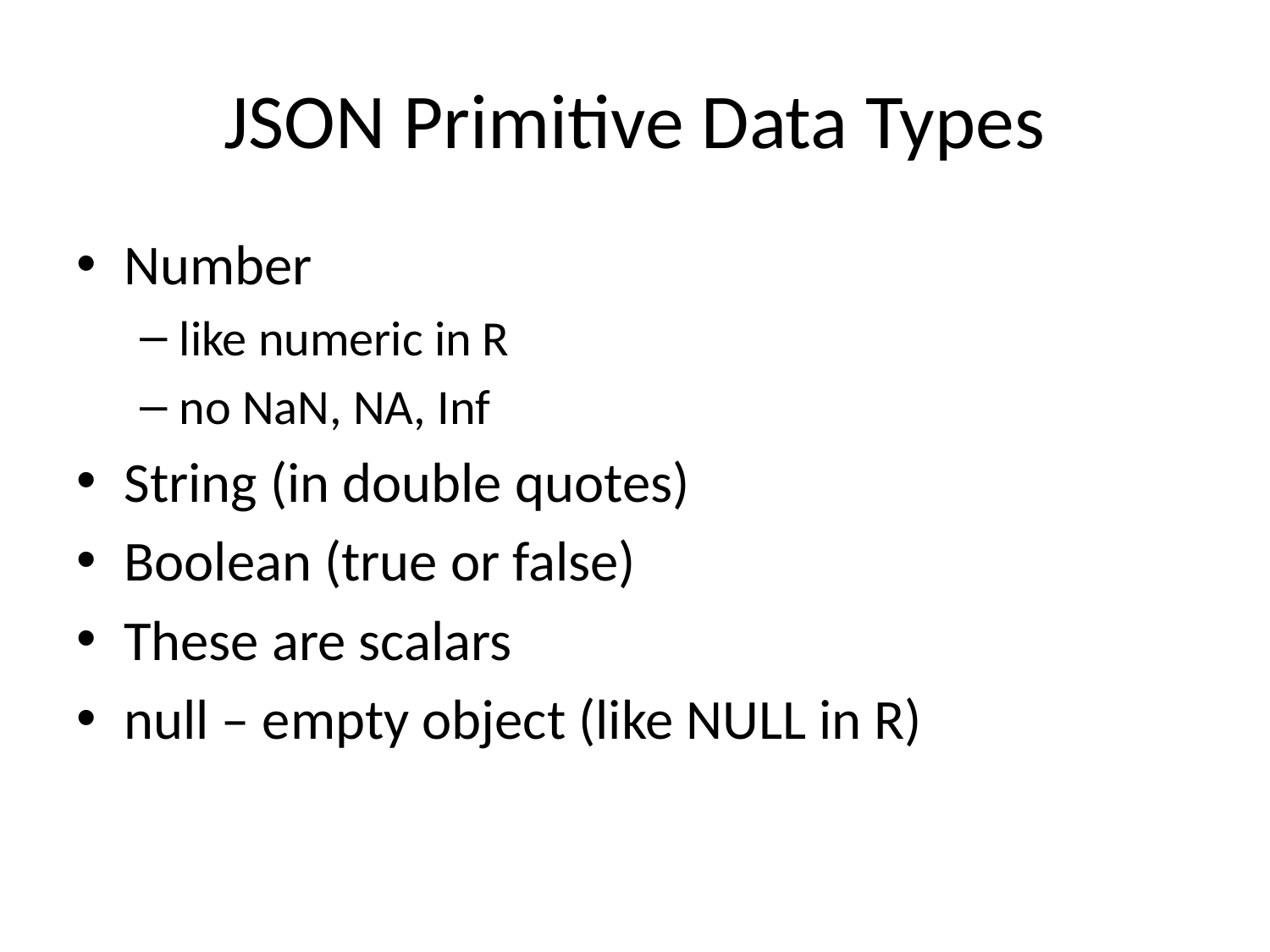

# JSON Primitive Data Types
Number
like numeric in R
no NaN, NA, Inf
String (in double quotes)
Boolean (true or false)
These are scalars
null – empty object (like NULL in R)